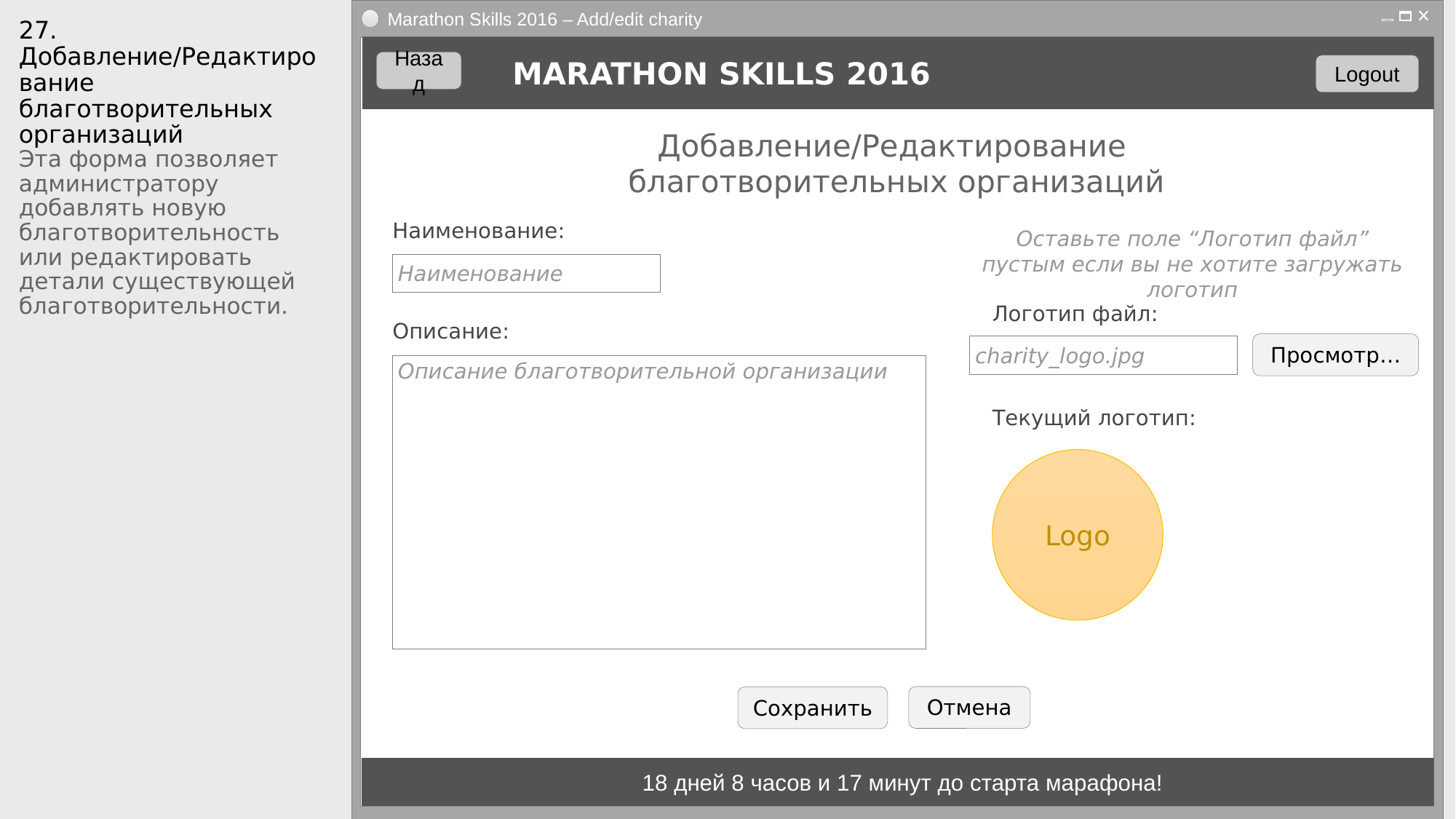

Marathon Skills 2016 – Add/edit charity

# 27. Добавление/Редактирование благотворительных организаций

Назад
MARATHON SKILLS 2016
Logout
Добавление/Редактирование
благотворительных организаций
Эта форма позволяет администратору добавлять новую благотворительность или редактировать детали существующей благотворительности.
Наименование:
Оставьте поле “Логотип файл” пустым если вы не хотите загружать логотип
Наименование
Логотип файл:
Описание:
Просмотр…
charity_logo.jpg
Описание благотворительной организации
Текущий логотип:
Logo
Отмена
Сохранить

18 дней 8 часов и 17 минут до старта марафона!